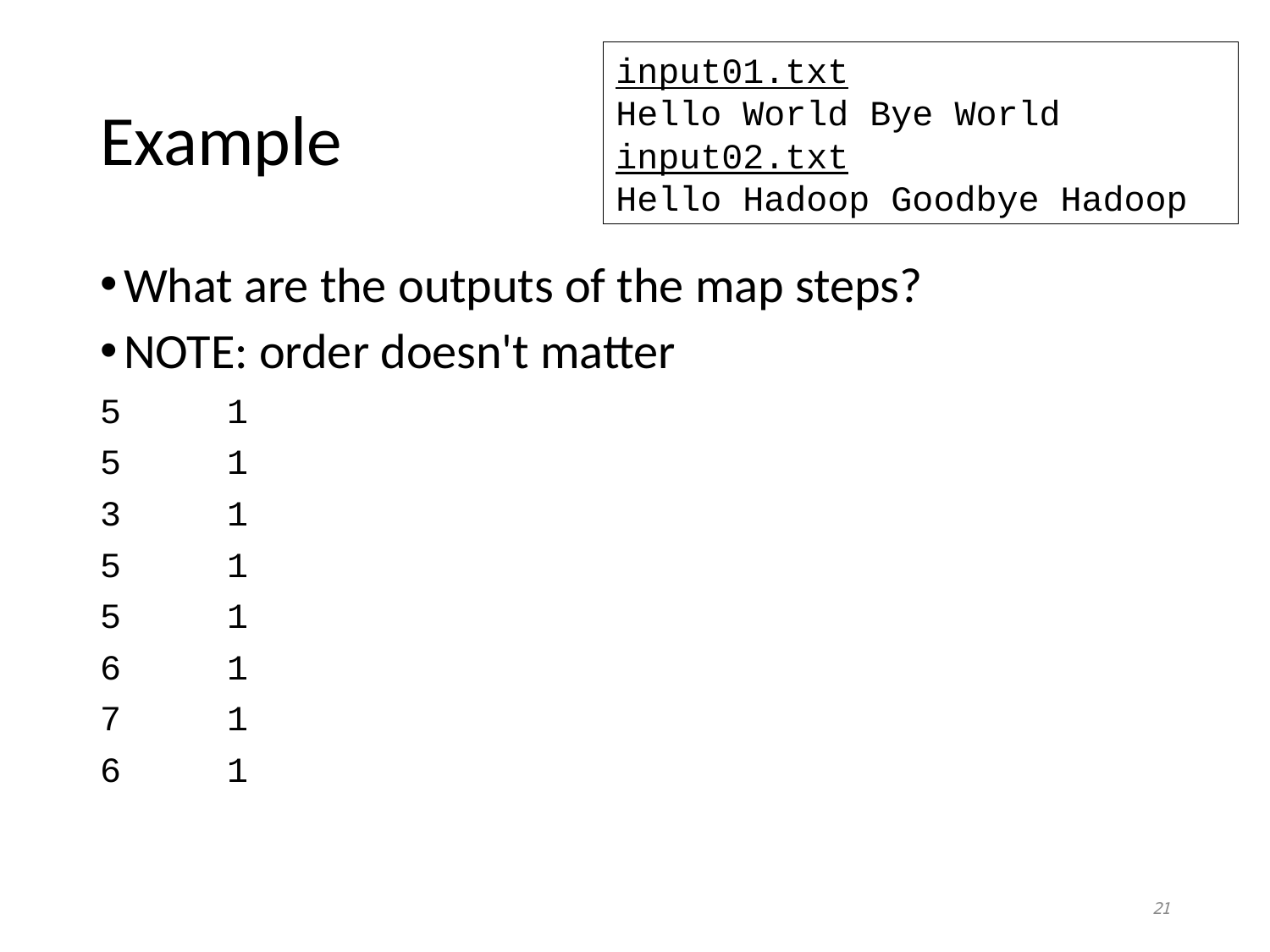

input01.txt
Hello World Bye World
input02.txt
Hello Hadoop Goodbye Hadoop
# Example
What are the outputs of the map steps?
NOTE: order doesn't matter
5	1
5	1
3	1
5	1
5	1
6	1
7	1
6	1
21